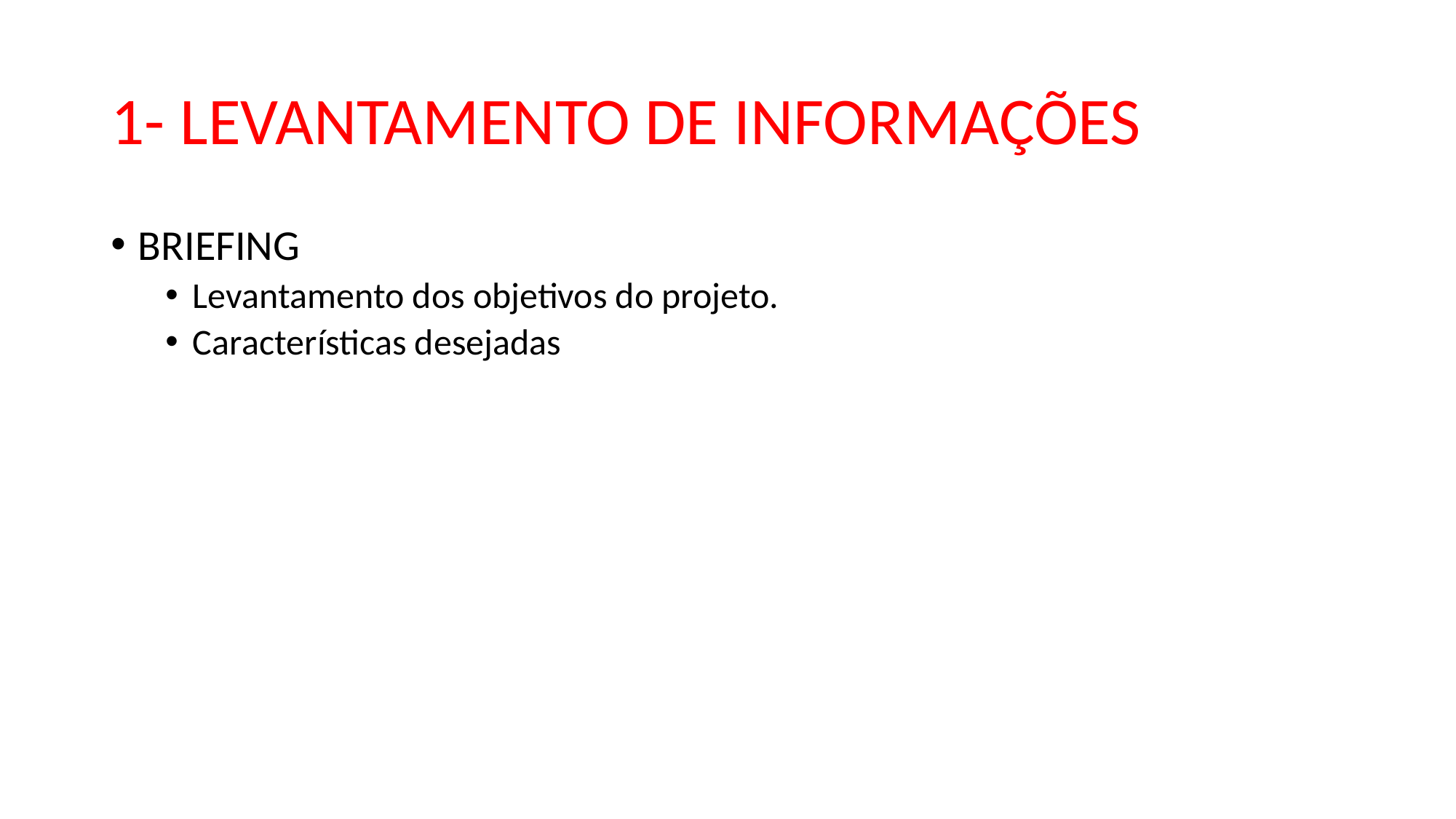

# 1- LEVANTAMENTO DE INFORMAÇÕES
BRIEFING
Levantamento dos objetivos do projeto.
Características desejadas